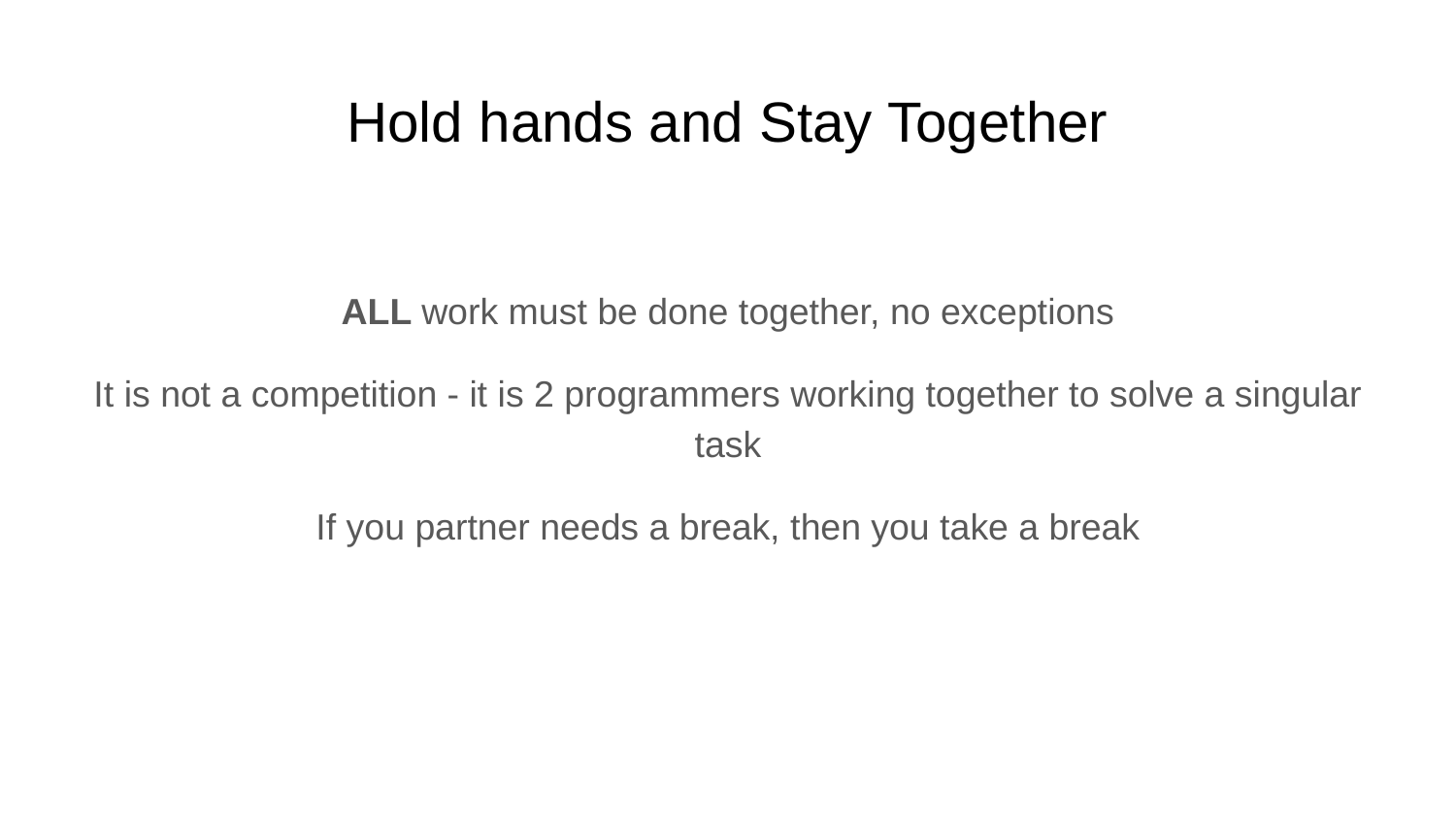

# Hold hands and Stay Together
ALL work must be done together, no exceptions
It is not a competition - it is 2 programmers working together to solve a singular task
If you partner needs a break, then you take a break